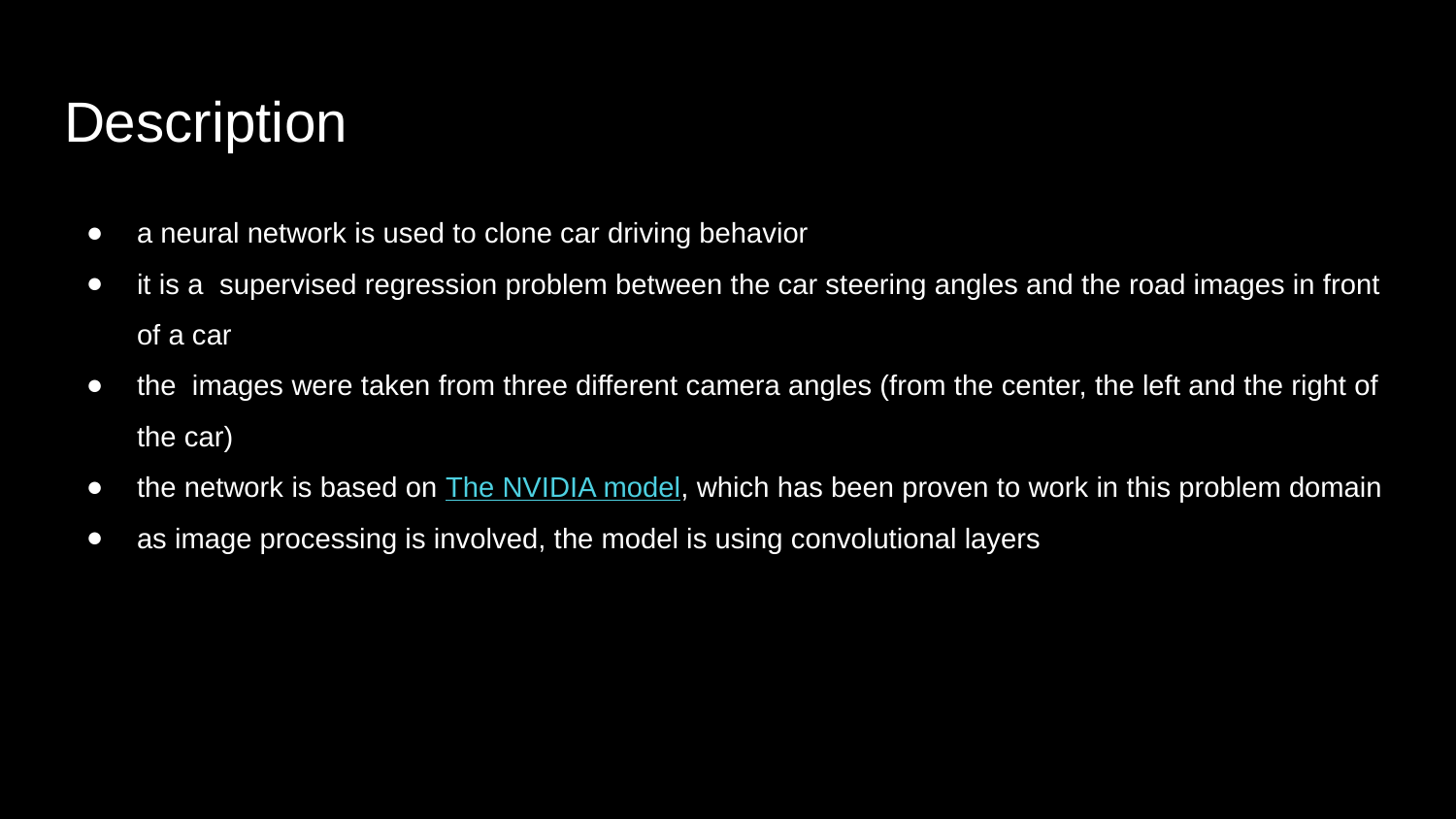

# Description
a neural network is used to clone car driving behavior
it is a  supervised regression problem between the car steering angles and the road images in front of a car
the  images were taken from three different camera angles (from the center, the left and the right of the car)
the network is based on The NVIDIA model, which has been proven to work in this problem domain
as image processing is involved, the model is using convolutional layers